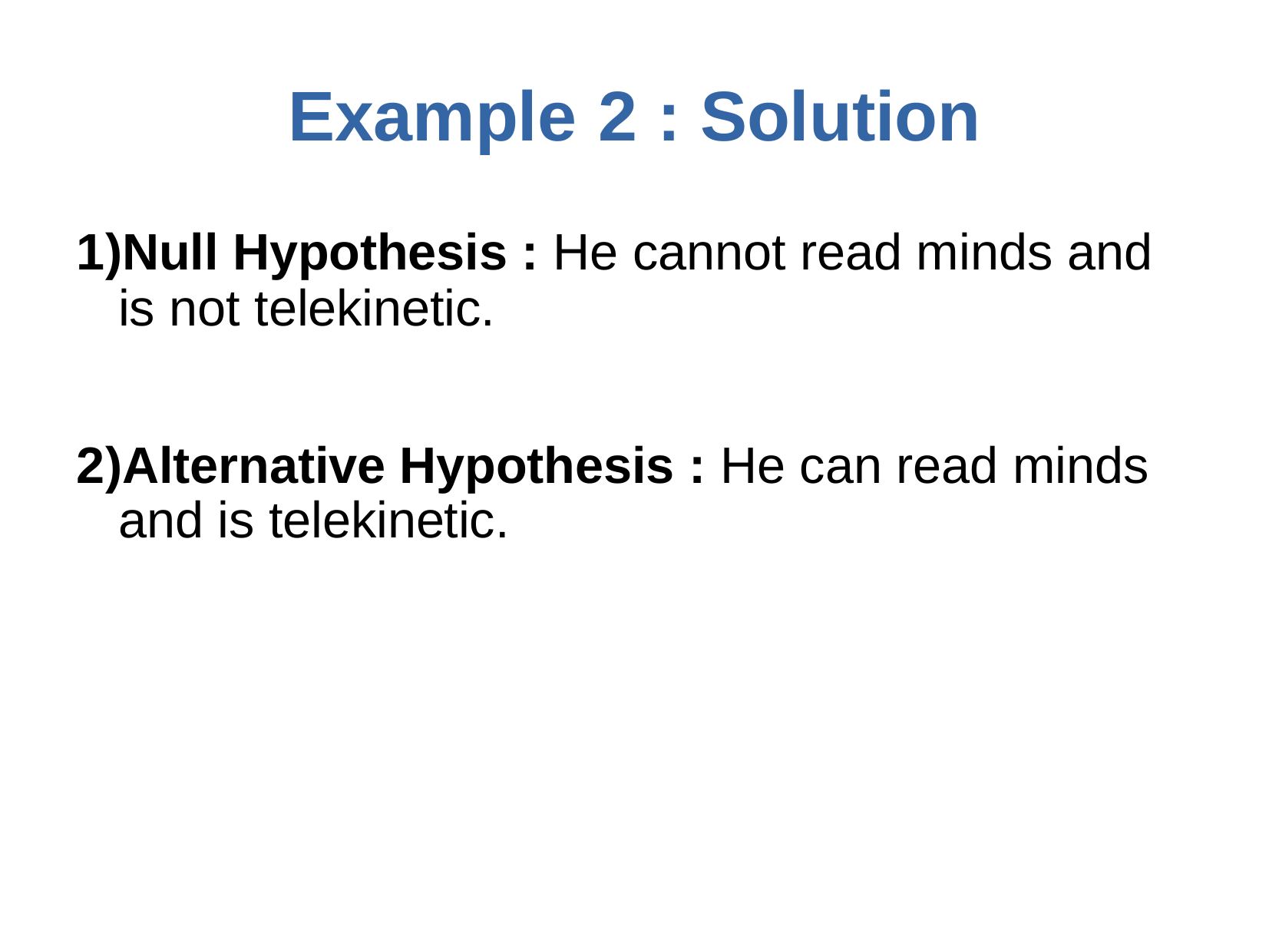

# Example	2	: Solution
Null Hypothesis : He cannot read minds and  is not telekinetic.

Alternative Hypothesis : He can read minds  and is telekinetic.